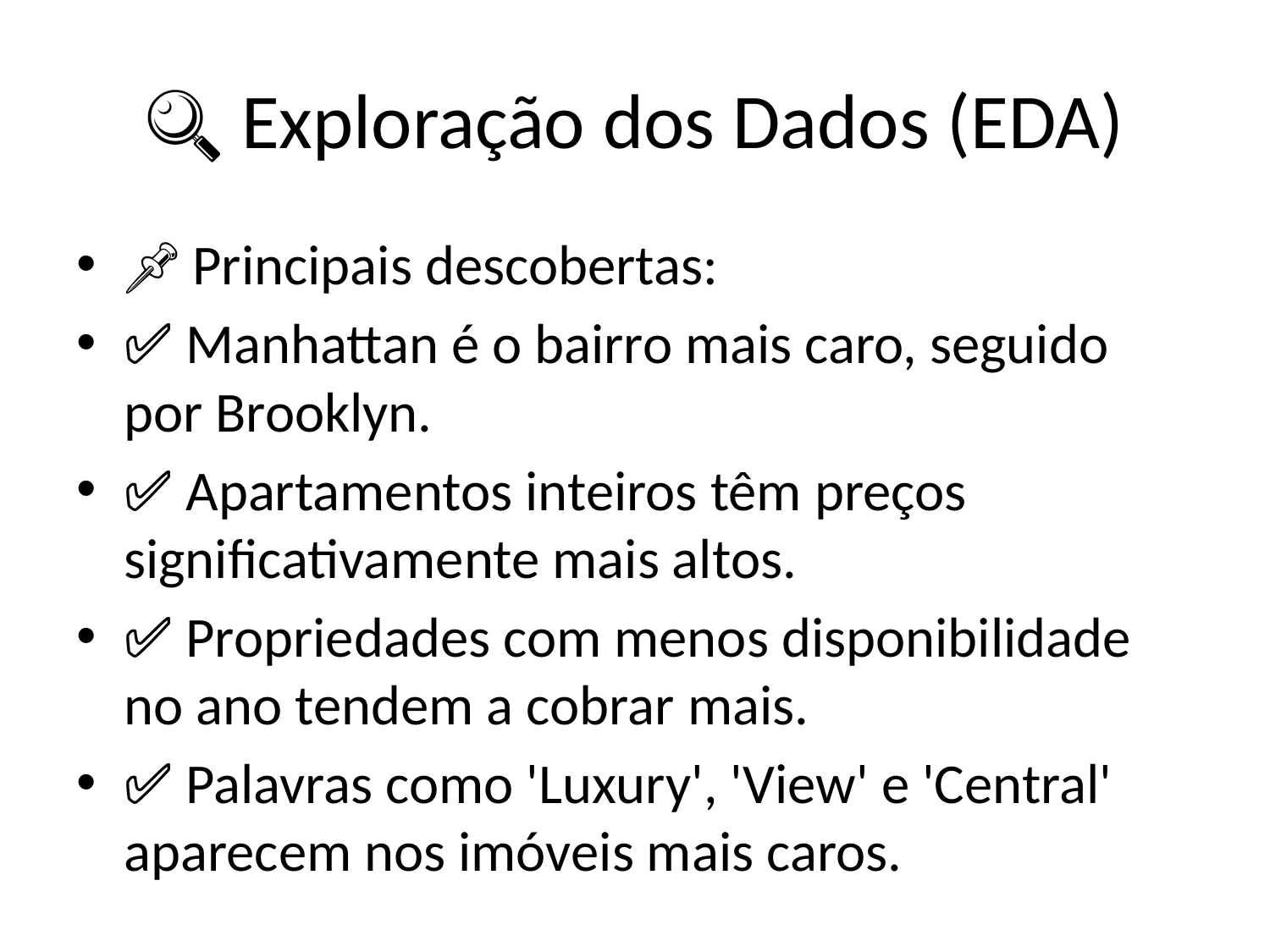

# 🔍 Exploração dos Dados (EDA)
📌 Principais descobertas:
✅ Manhattan é o bairro mais caro, seguido por Brooklyn.
✅ Apartamentos inteiros têm preços significativamente mais altos.
✅ Propriedades com menos disponibilidade no ano tendem a cobrar mais.
✅ Palavras como 'Luxury', 'View' e 'Central' aparecem nos imóveis mais caros.